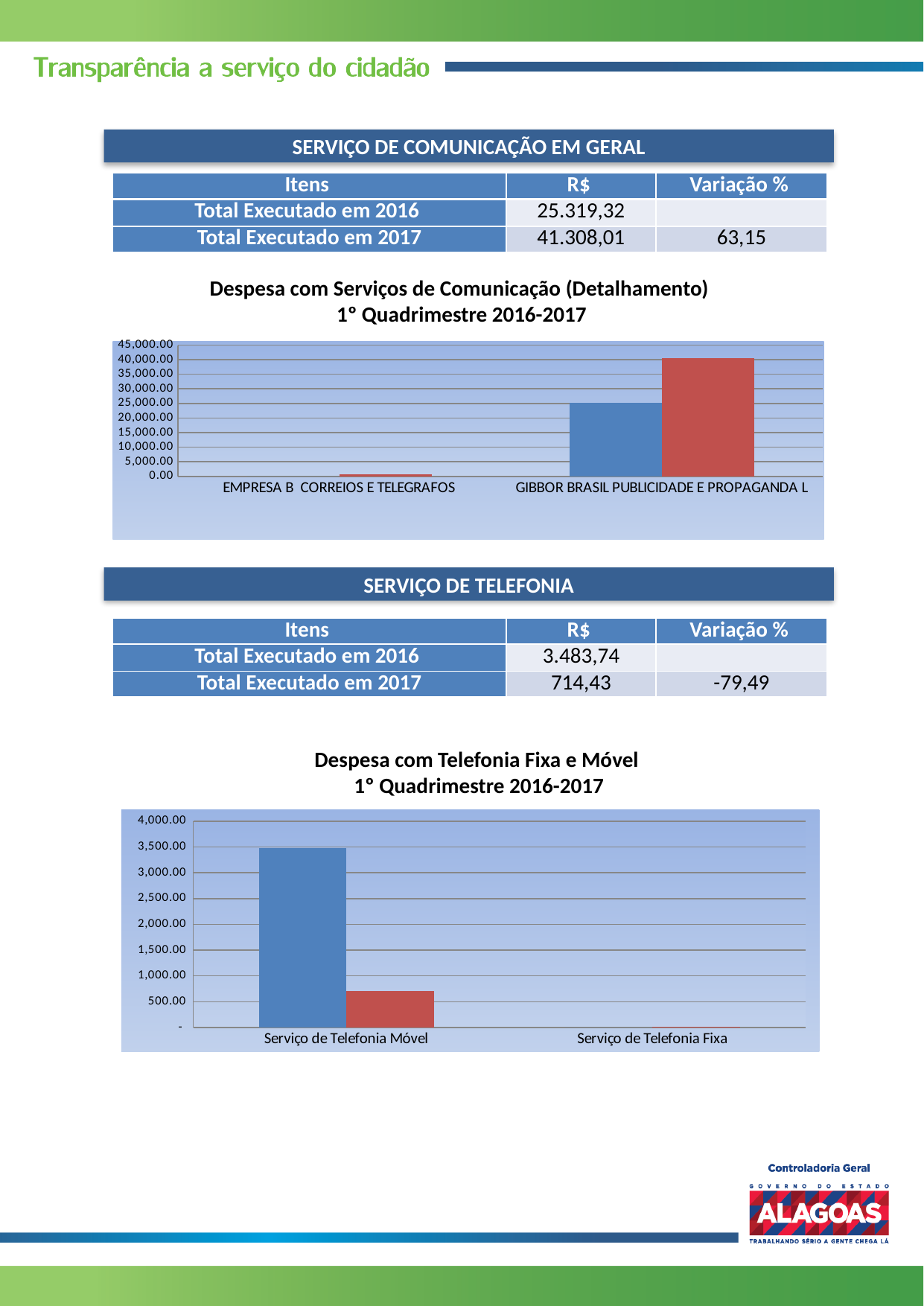

SERVIÇO DE COMUNICAÇÃO EM GERAL
| Itens | R$ | Variação % |
| --- | --- | --- |
| Total Executado em 2016 | 25.319,32 |  |
| Total Executado em 2017 | 41.308,01 | 63,15 |
Despesa com Serviços de Comunicação (Detalhamento)
1º Quadrimestre 2016-2017

### Chart

| Category |  |  |
|---|---|---|
| EMPRESA B  CORREIOS E TELEGRAFOS | 0.0 | 681.48 |
| GIBBOR BRASIL PUBLICIDADE E PROPAGANDA L | 25319.32 | 40626.53 |
SERVIÇO DE TELEFONIA
| Itens | R$ | Variação % |
| --- | --- | --- |
| Total Executado em 2016 | 3.483,74 |  |
| Total Executado em 2017 | 714,43 | -79,49 |
Despesa com Telefonia Fixa e Móvel
1º Quadrimestre 2016-2017

### Chart

| Category |  |  |
|---|---|---|
| Serviço de Telefonia Móvel | 3483.74 | 705.37 |
| Serviço de Telefonia Fixa | 0.0 | 9.06 |